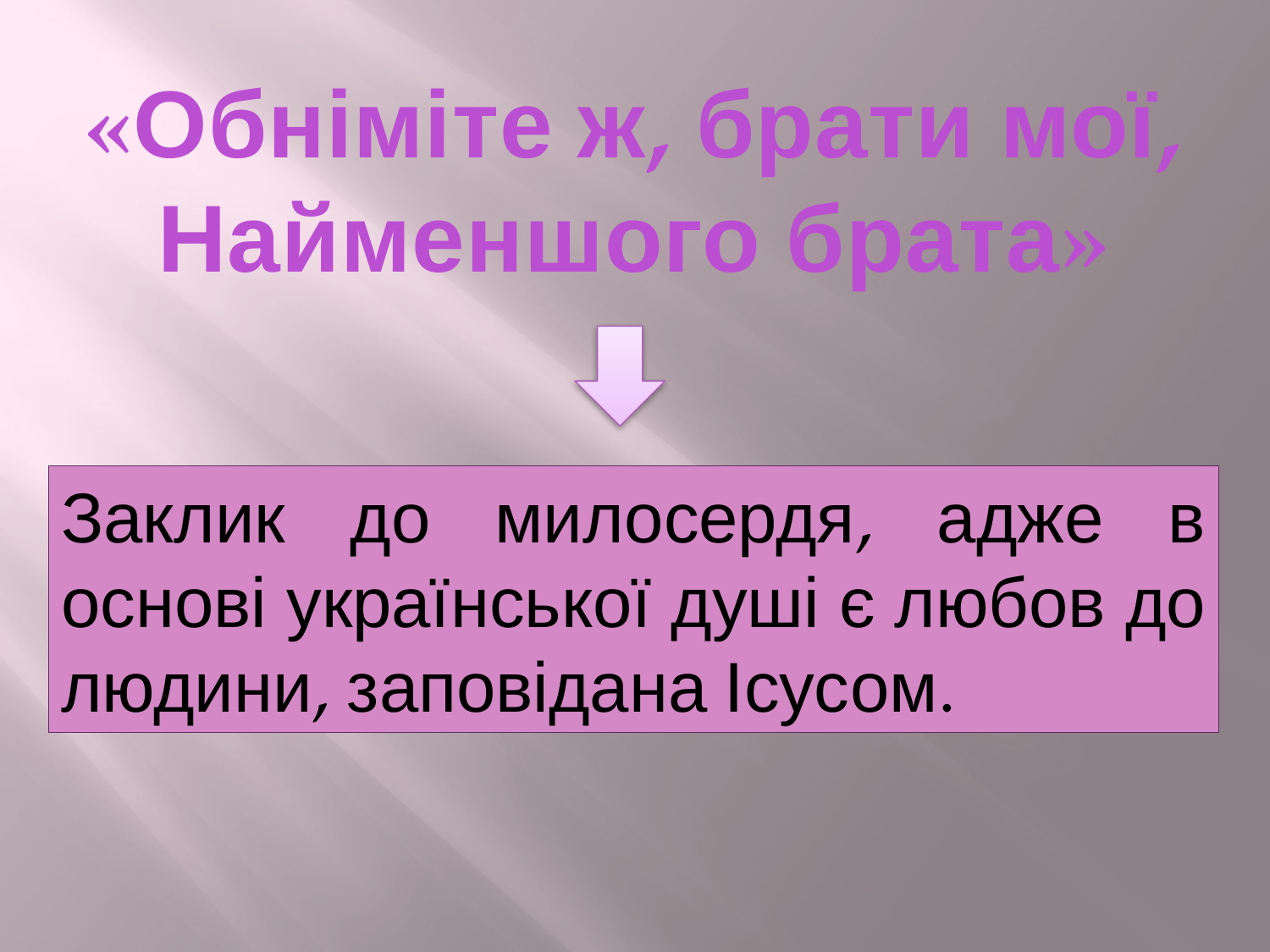

«Обніміте ж, брати мої,
Найменшого брата»

Заклик до милосердя, адже в основі української душі є любов до людини, заповідана Ісусом.